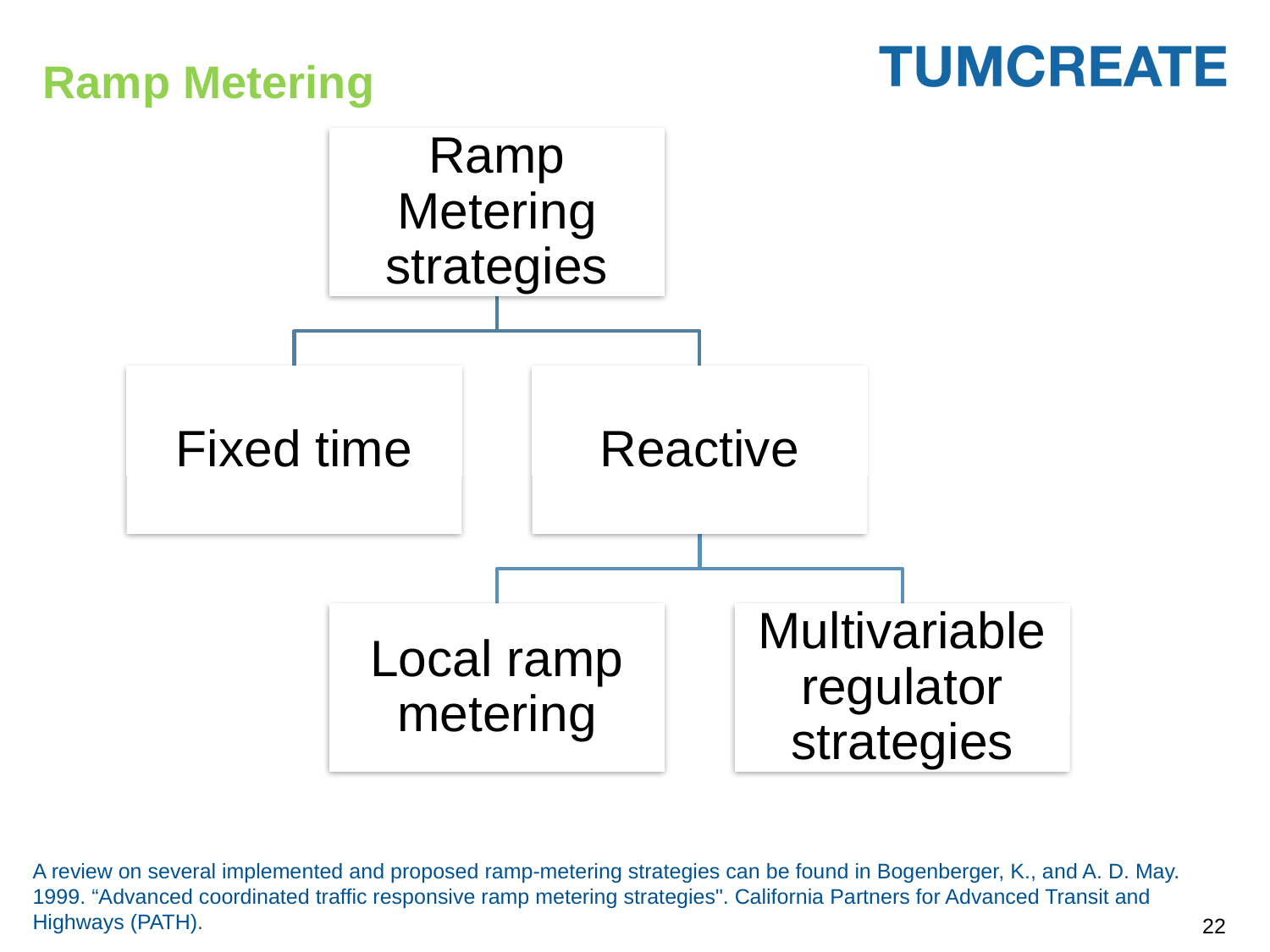

# Ramp Metering
Ramp Metering strategies
Fixed time
Reactive
Local ramp metering
Multivariable regulator strategies
A review on several implemented and proposed ramp-metering strategies can be found in Bogenberger, K., and A. D. May. 1999. “Advanced coordinated traffic responsive ramp metering strategies". California Partners for Advanced Transit and Highways (PATH).